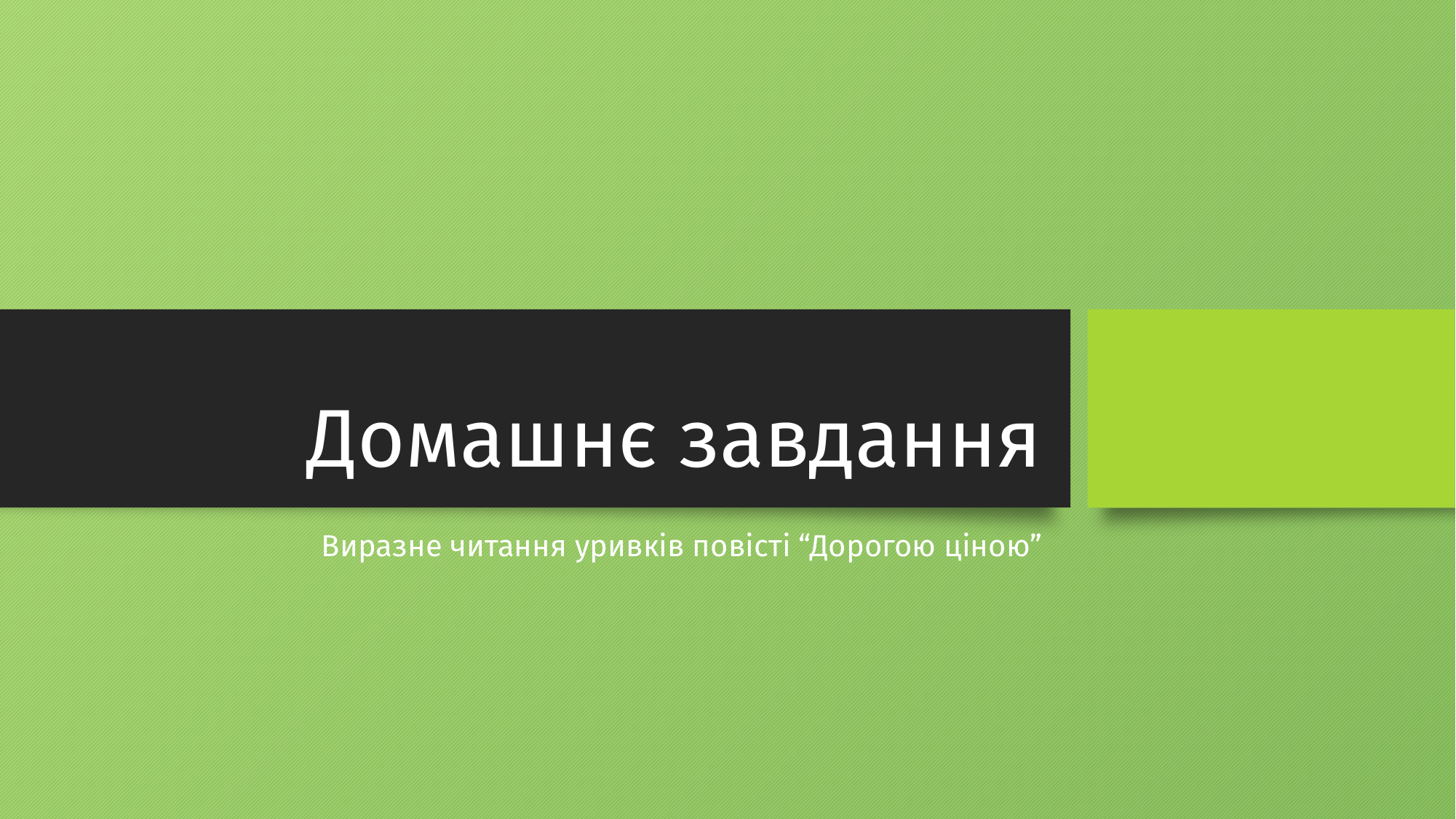

# Домашнє завдання
Виразне читання уривків повісті “Дорогою ціною”